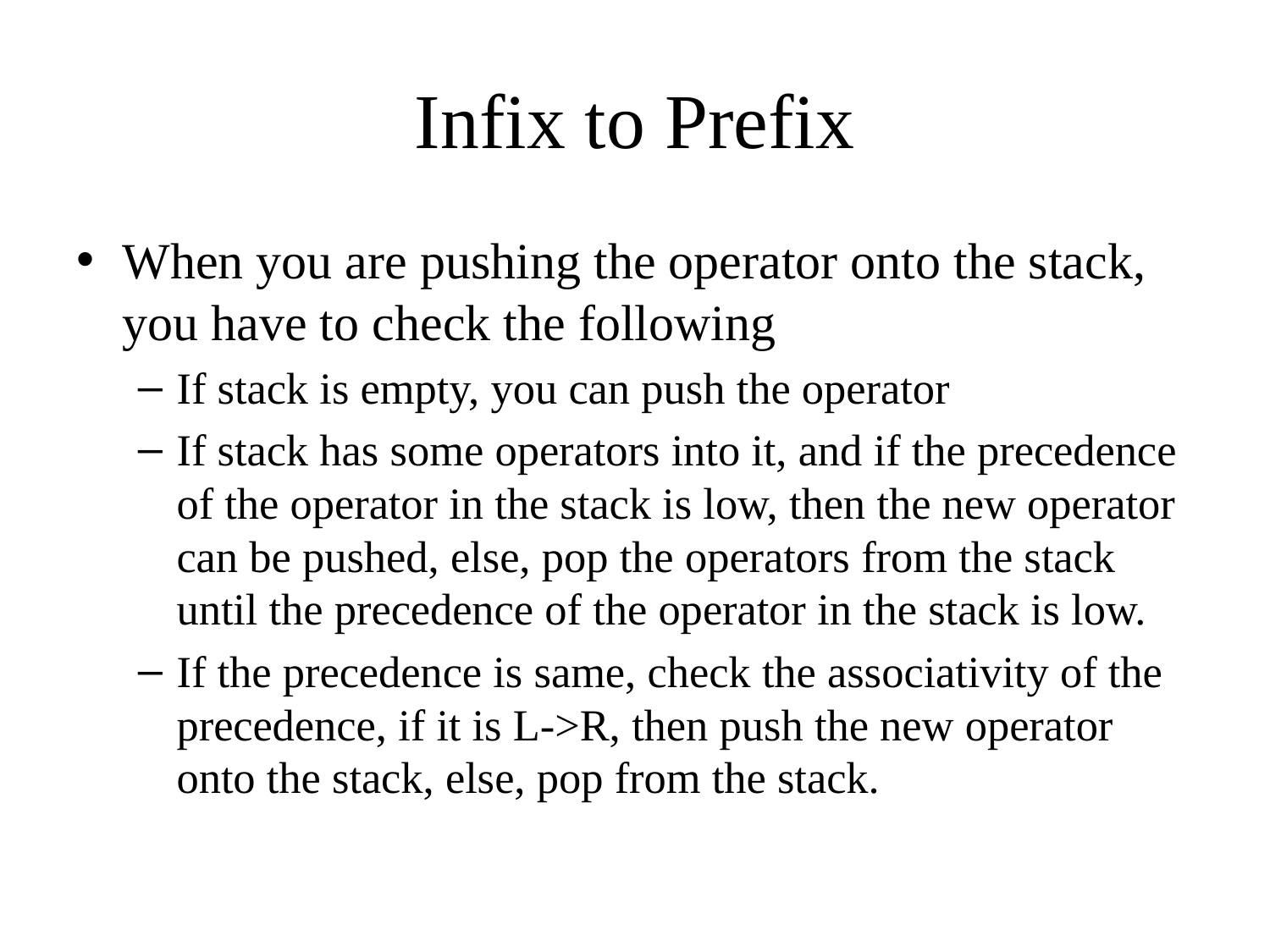

# Infix to Prefix
When you are pushing the operator onto the stack, you have to check the following
If stack is empty, you can push the operator
If stack has some operators into it, and if the precedence of the operator in the stack is low, then the new operator can be pushed, else, pop the operators from the stack until the precedence of the operator in the stack is low.
If the precedence is same, check the associativity of the precedence, if it is L->R, then push the new operator onto the stack, else, pop from the stack.